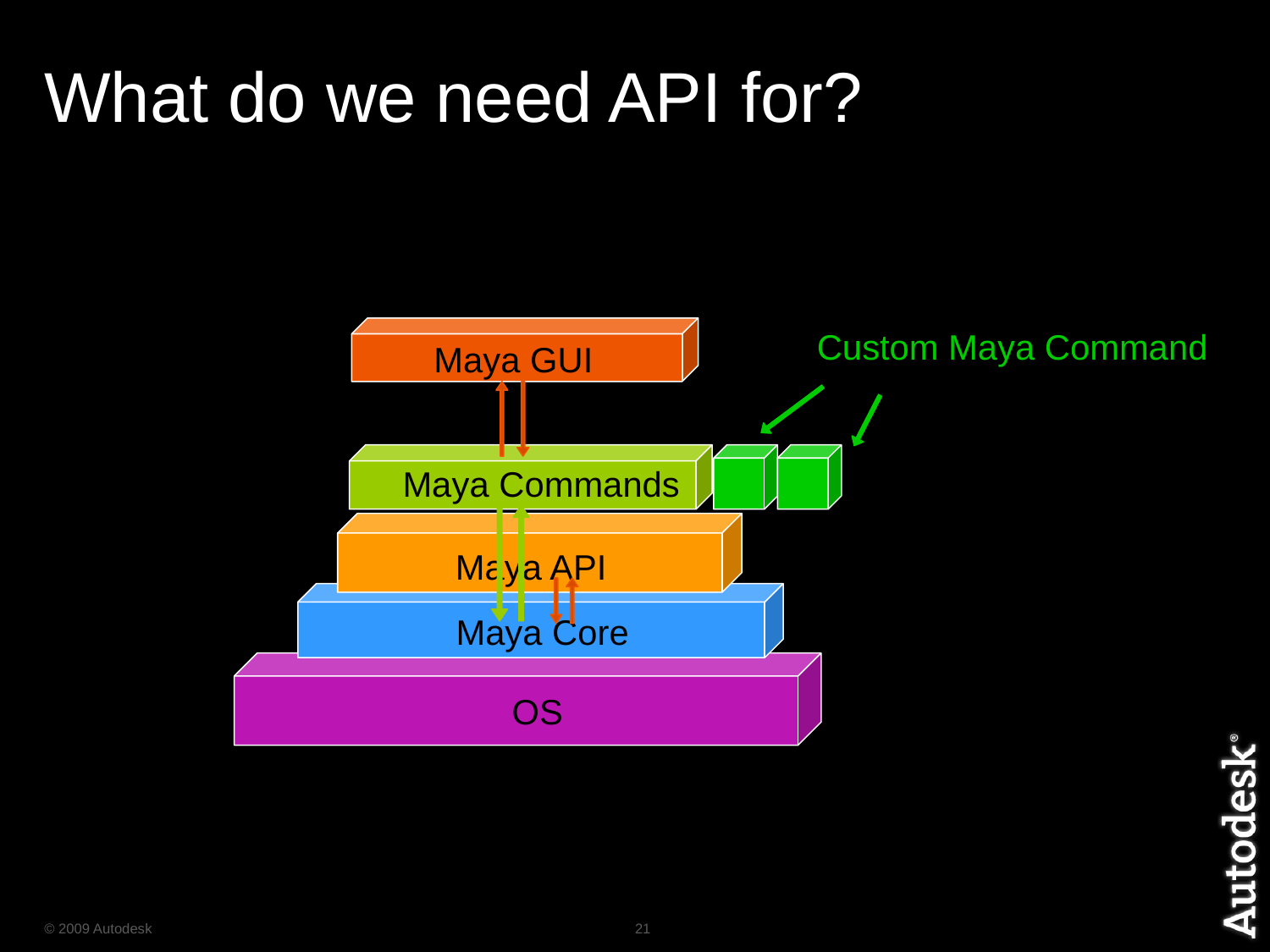

# What do we need API for?

Custom Maya Command
Maya GUI

Maya Commands

Maya API

Maya Core

OS